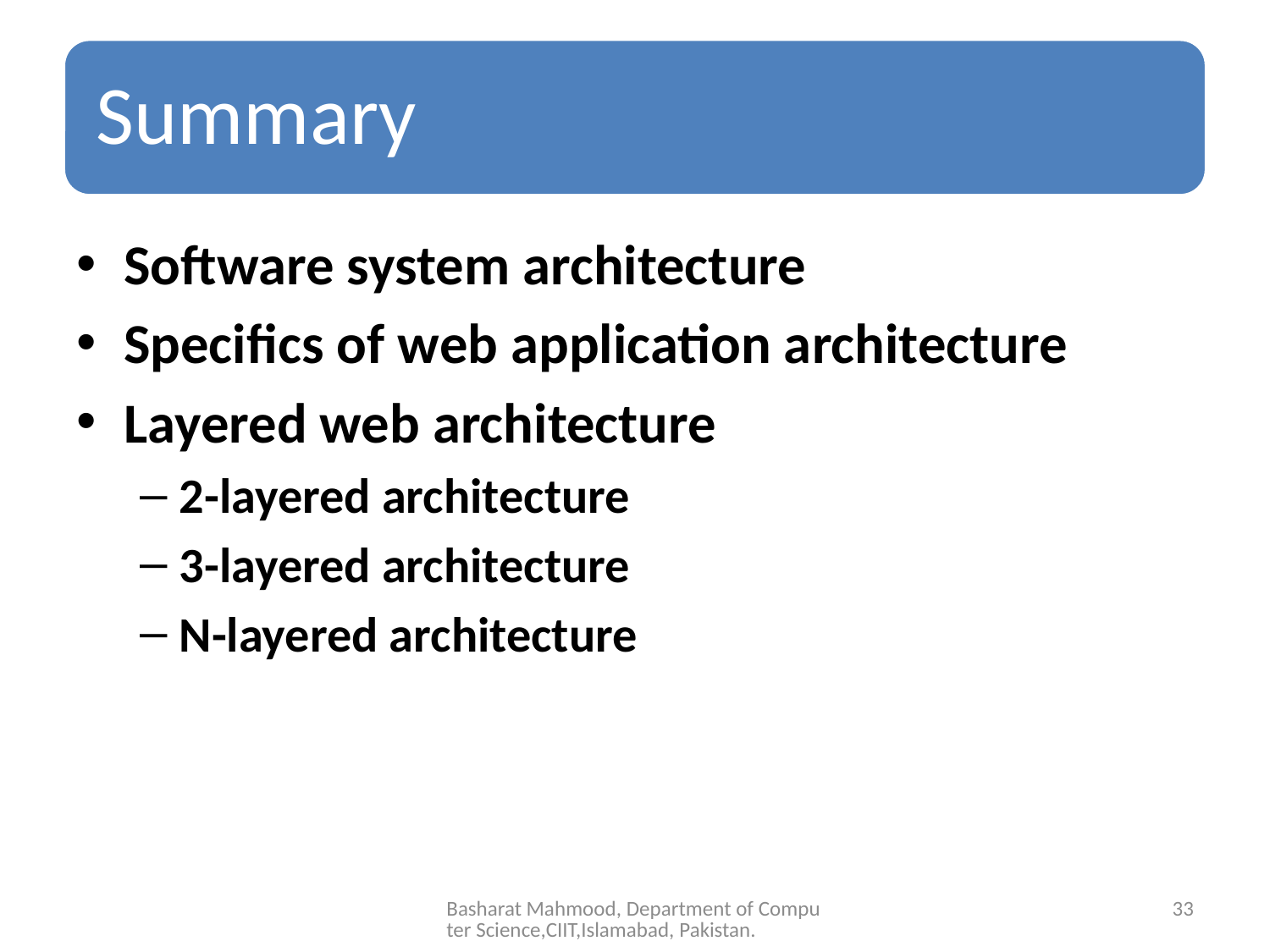

Summary
Software system architecture
Specifics of web application architecture
Layered web architecture
2-layered architecture
3-layered architecture
N-layered architecture
Basharat Mahmood, Department of Computer Science,CIIT,Islamabad, Pakistan.
33